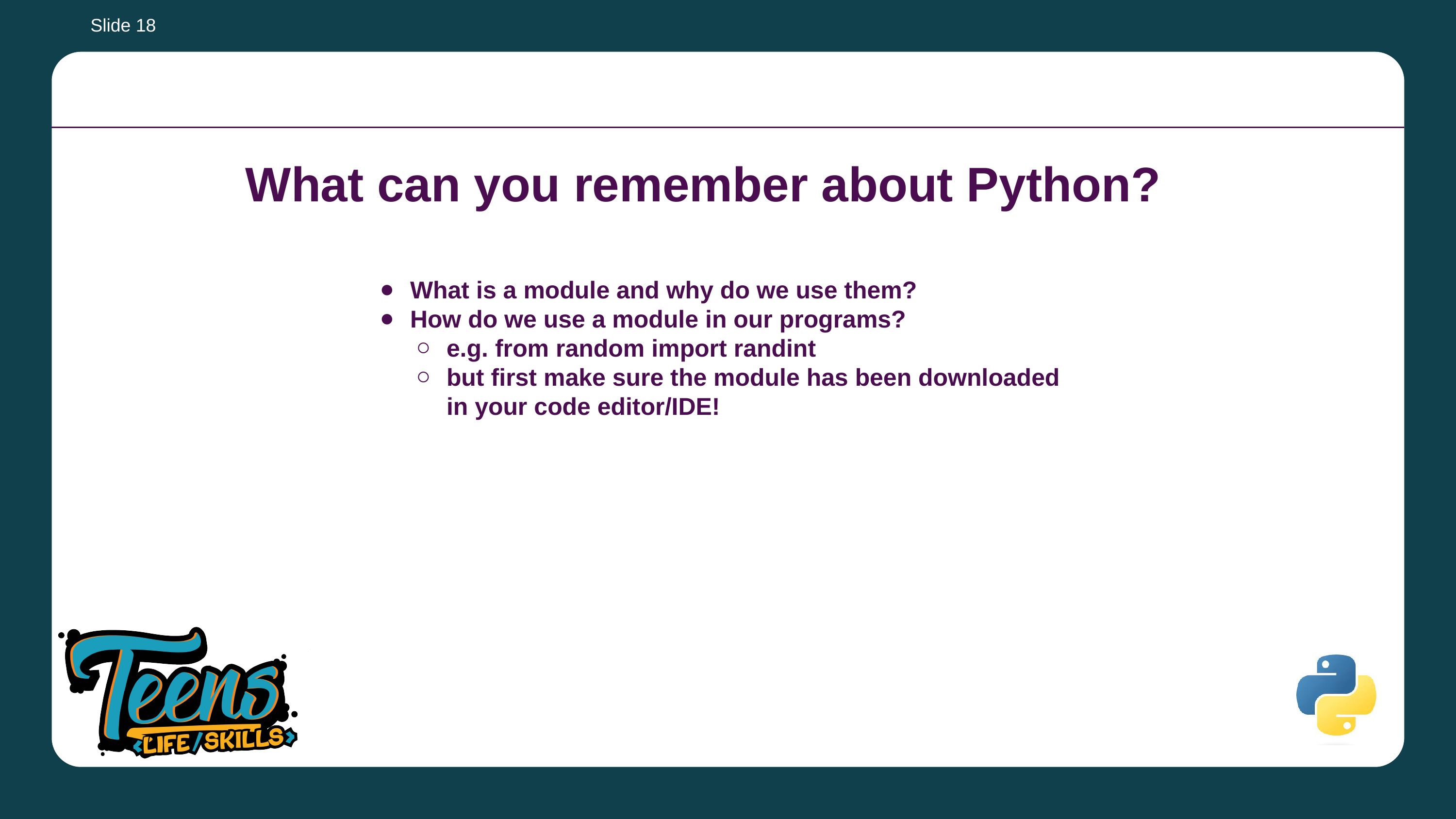

Slide 18

# What can you remember about Python?
What is a module and why do we use them?
How do we use a module in our programs?
e.g. from random import randint
but first make sure the module has been downloaded in your code editor/IDE!